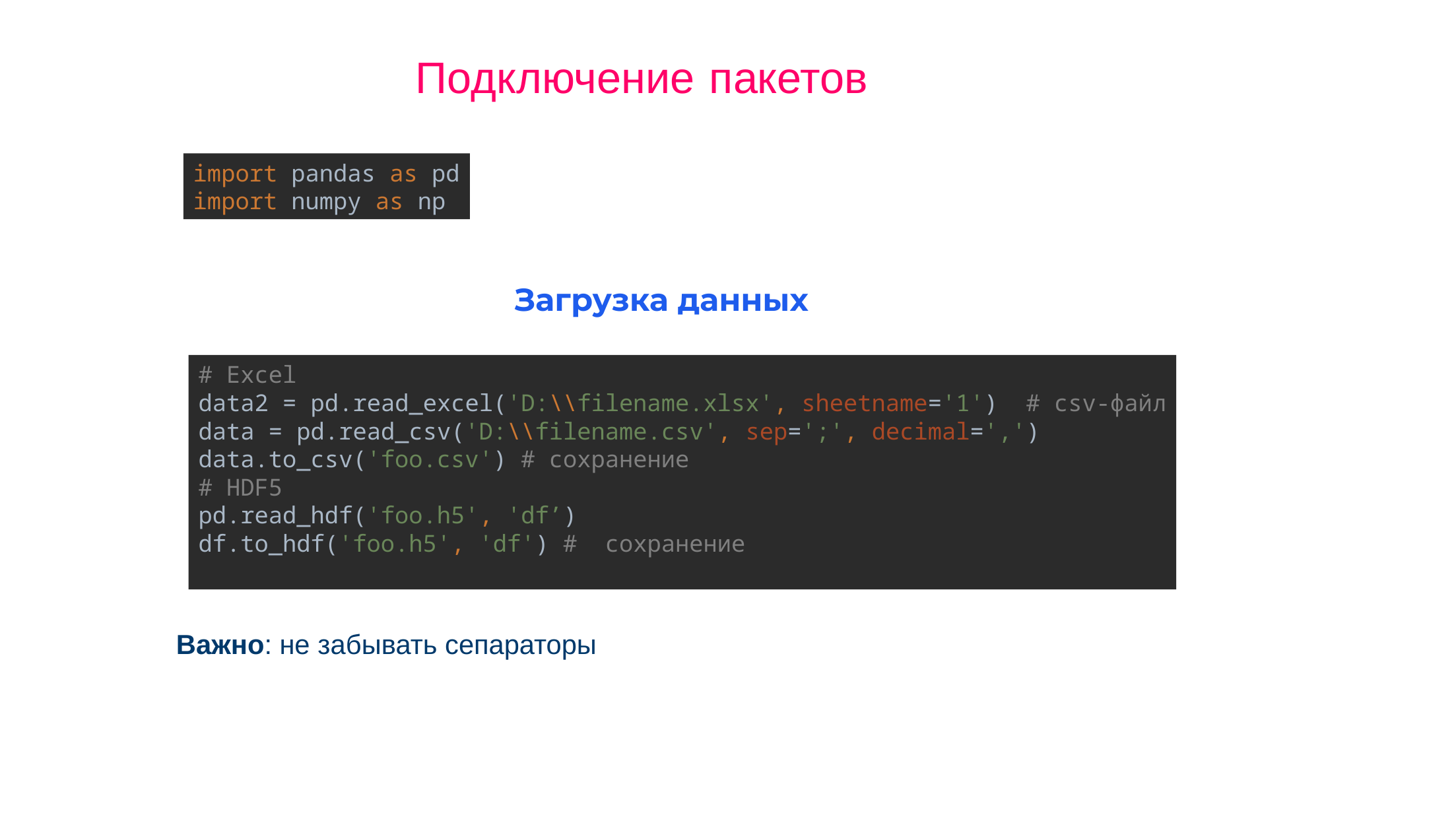

# Подключение пакетов

Загрузка данных

Важно: не забывать сепараторы
import pandas as pd
import numpy as np
# Excel data2 = pd.read_excel('D:\\filename.xlsx', sheetname='1')  # csv-файл data = pd.read_csv('D:\\filename.csv', sep=';', decimal=',') data.to_csv('foo.csv') # сохранение # HDF5 pd.read_hdf('foo.h5', 'df’)
df.to_hdf('foo.h5', 'df') #  сохранение
Курс «Алгоритмы, модели, алгебры»
29 октября 2015 года